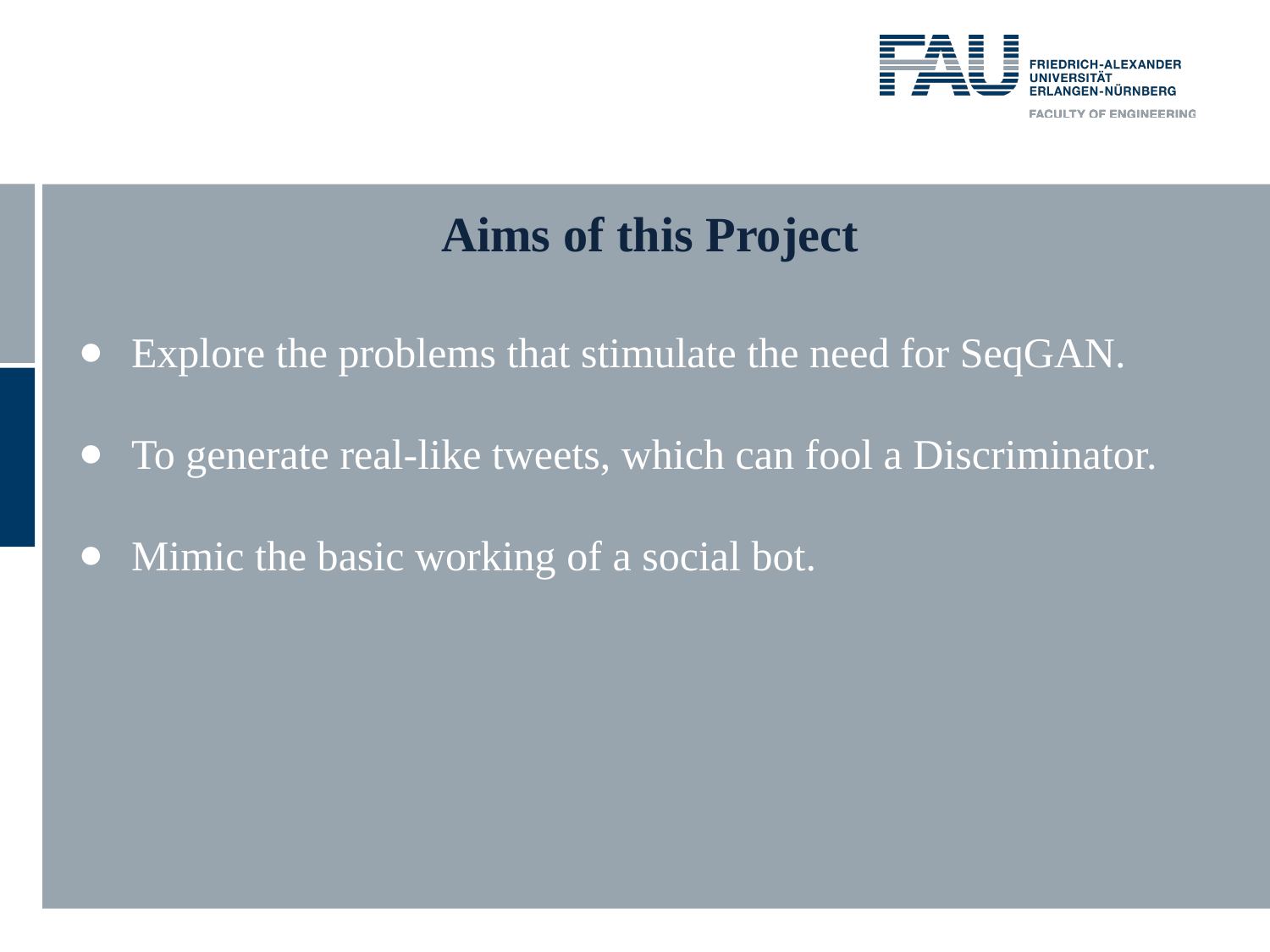

# Aims of this Project

Explore the problems that stimulate the need for SeqGAN.

To generate real-like tweets, which can fool a Discriminator.

Mimic the basic working of a social bot.